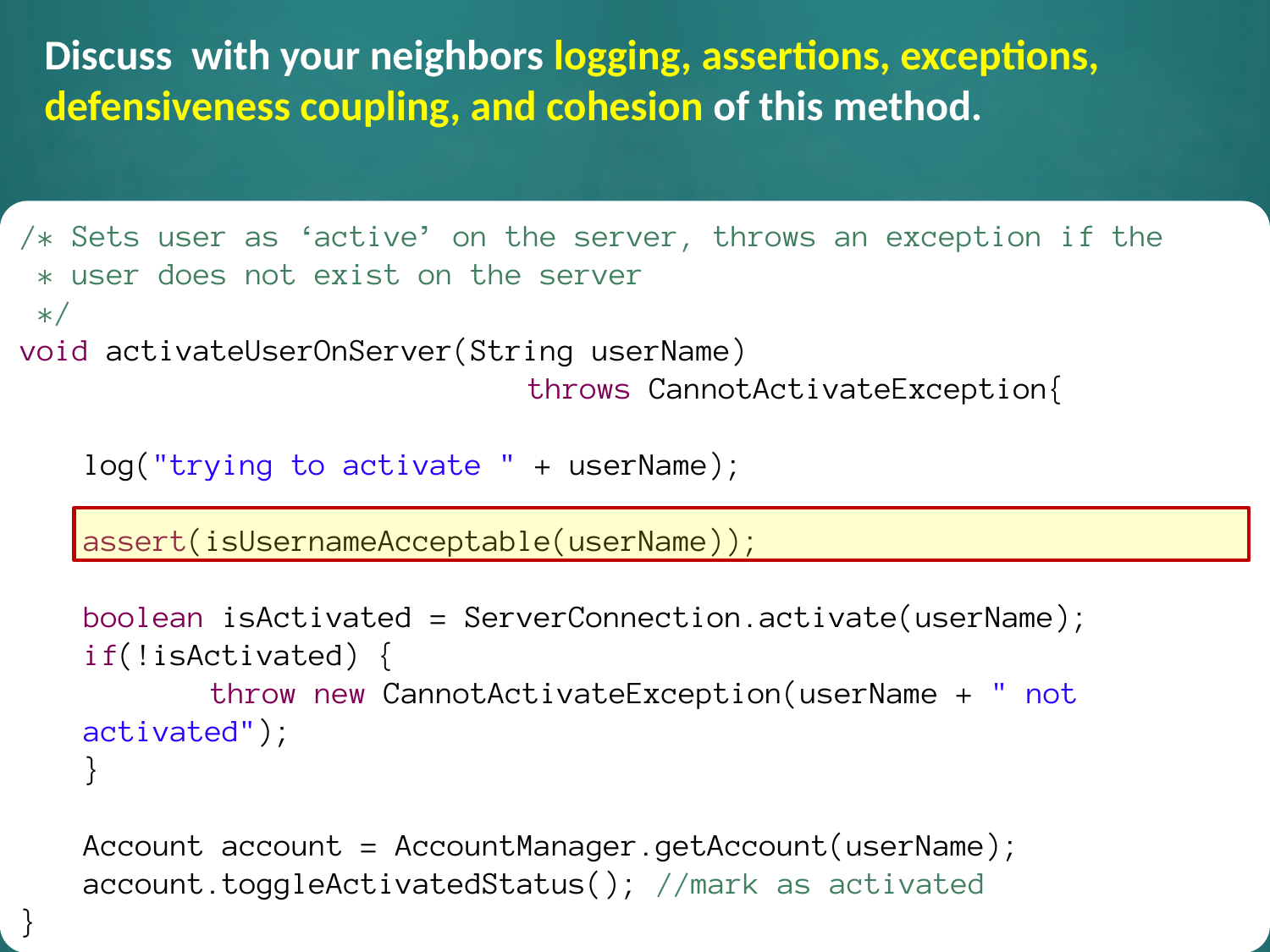

Discuss  with your neighbors logging, assertions, exceptions, defensiveness coupling, and cohesion of this method.
/* Sets user as ‘active’ on the server, throws an exception if the
 * user does not exist on the server
 */
void activateUserOnServer(String userName)
				throws CannotActivateException{

log("trying to activate " + userName);

assert(isUsernameAcceptable(userName));

boolean isActivated = ServerConnection.activate(userName);
if(!isActivated) {
	throw new CannotActivateException(userName + " not activated");
}

Account account = AccountManager.getAccount(userName);
account.toggleActivatedStatus(); //mark as activated
}